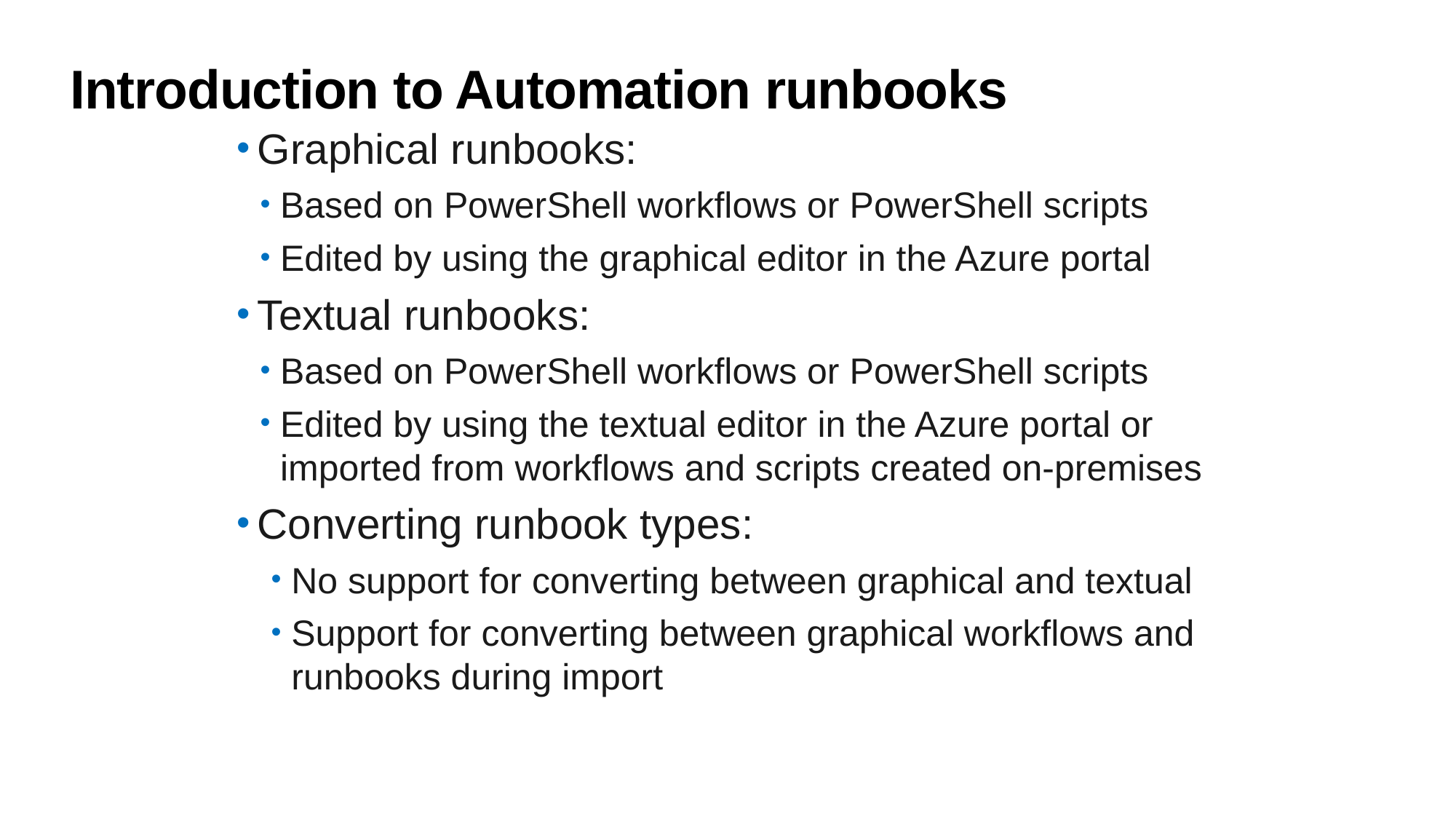

# Introduction to Automation runbooks
Graphical runbooks:
Based on PowerShell workflows or PowerShell scripts
Edited by using the graphical editor in the Azure portal
Textual runbooks:
Based on PowerShell workflows or PowerShell scripts
Edited by using the textual editor in the Azure portal or imported from workflows and scripts created on-premises
Converting runbook types:
No support for converting between graphical and textual
Support for converting between graphical workflows and runbooks during import